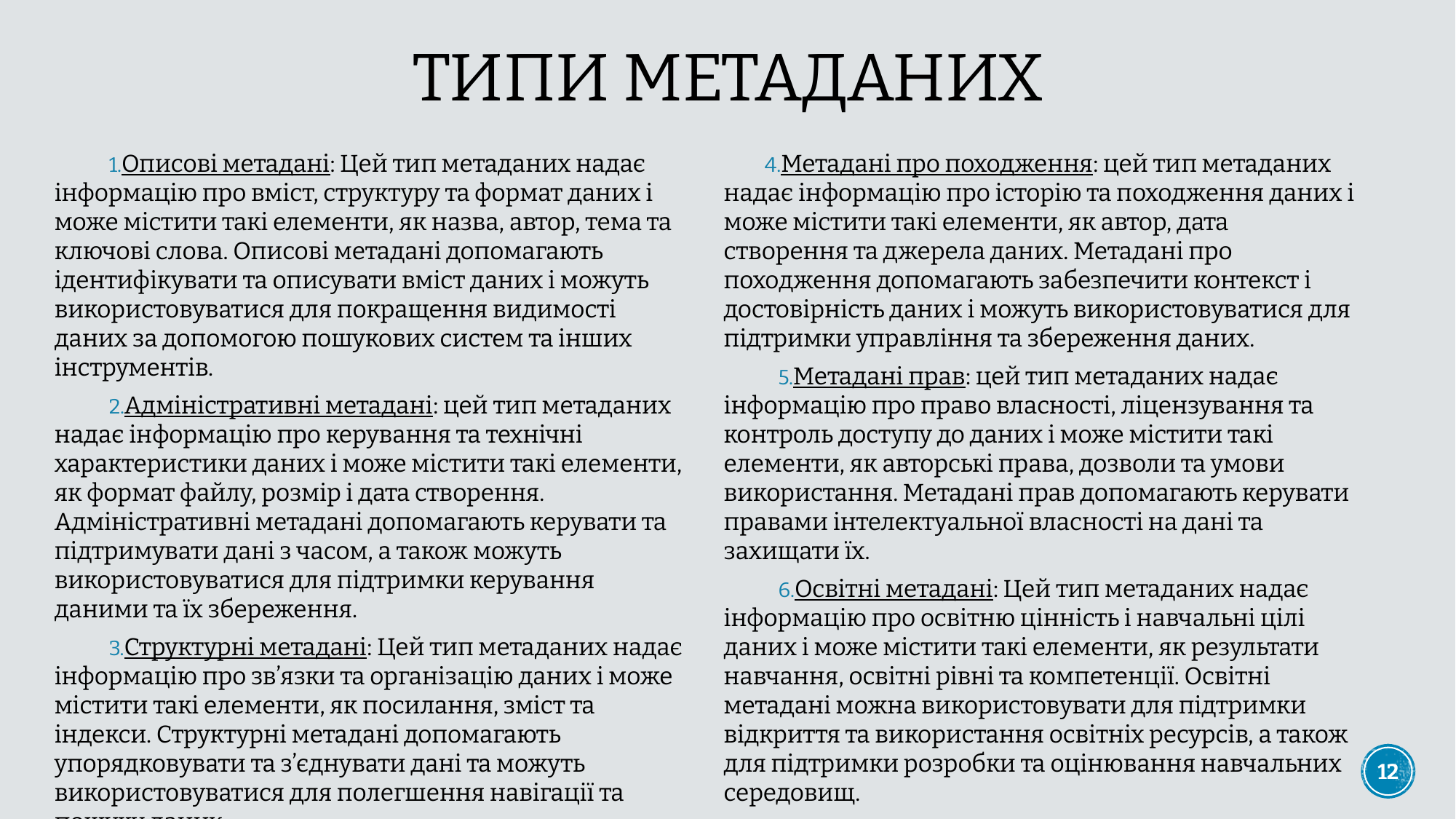

# Типи метаданих
Описові метадані: Цей тип метаданих надає інформацію про вміст, структуру та формат даних і може містити такі елементи, як назва, автор, тема та ключові слова. Описові метадані допомагають ідентифікувати та описувати вміст даних і можуть використовуватися для покращення видимості даних за допомогою пошукових систем та інших інструментів.
Адміністративні метадані: цей тип метаданих надає інформацію про керування та технічні характеристики даних і може містити такі елементи, як формат файлу, розмір і дата створення. Адміністративні метадані допомагають керувати та підтримувати дані з часом, а також можуть використовуватися для підтримки керування даними та їх збереження.
Структурні метадані: Цей тип метаданих надає інформацію про зв’язки та організацію даних і може містити такі елементи, як посилання, зміст та індекси. Структурні метадані допомагають упорядковувати та з’єднувати дані та можуть використовуватися для полегшення навігації та пошуку даних.
Метадані про походження: цей тип метаданих надає інформацію про історію та походження даних і може містити такі елементи, як автор, дата створення та джерела даних. Метадані про походження допомагають забезпечити контекст і достовірність даних і можуть використовуватися для підтримки управління та збереження даних.
Метадані прав: цей тип метаданих надає інформацію про право власності, ліцензування та контроль доступу до даних і може містити такі елементи, як авторські права, дозволи та умови використання. Метадані прав допомагають керувати правами інтелектуальної власності на дані та захищати їх.
Освітні метадані: Цей тип метаданих надає інформацію про освітню цінність і навчальні цілі даних і може містити такі елементи, як результати навчання, освітні рівні та компетенції. Освітні метадані можна використовувати для підтримки відкриття та використання освітніх ресурсів, а також для підтримки розробки та оцінювання навчальних середовищ.
12